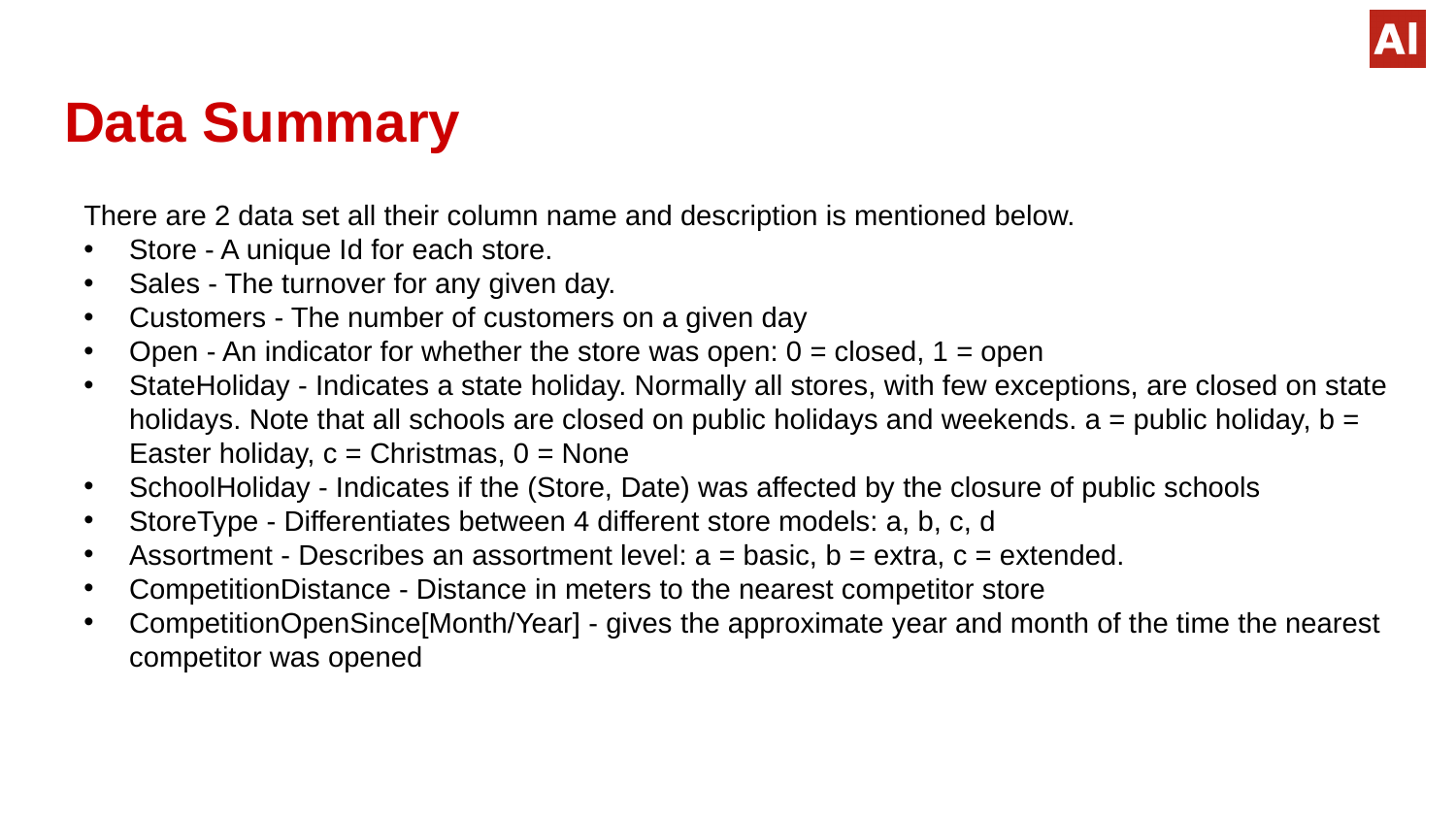

# Data Summary
There are 2 data set all their column name and description is mentioned below.
Store - A unique Id for each store.
Sales - The turnover for any given day.
Customers - The number of customers on a given day
Open - An indicator for whether the store was open: 0 = closed, 1 = open
StateHoliday - Indicates a state holiday. Normally all stores, with few exceptions, are closed on state holidays. Note that all schools are closed on public holidays and weekends. a = public holiday, b = Easter holiday, c = Christmas, 0 = None
SchoolHoliday - Indicates if the (Store, Date) was affected by the closure of public schools
StoreType - Differentiates between 4 different store models: a, b, c, d
Assortment - Describes an assortment level: a = basic, b = extra, c = extended.
CompetitionDistance - Distance in meters to the nearest competitor store
CompetitionOpenSince[Month/Year] - gives the approximate year and month of the time the nearest competitor was opened